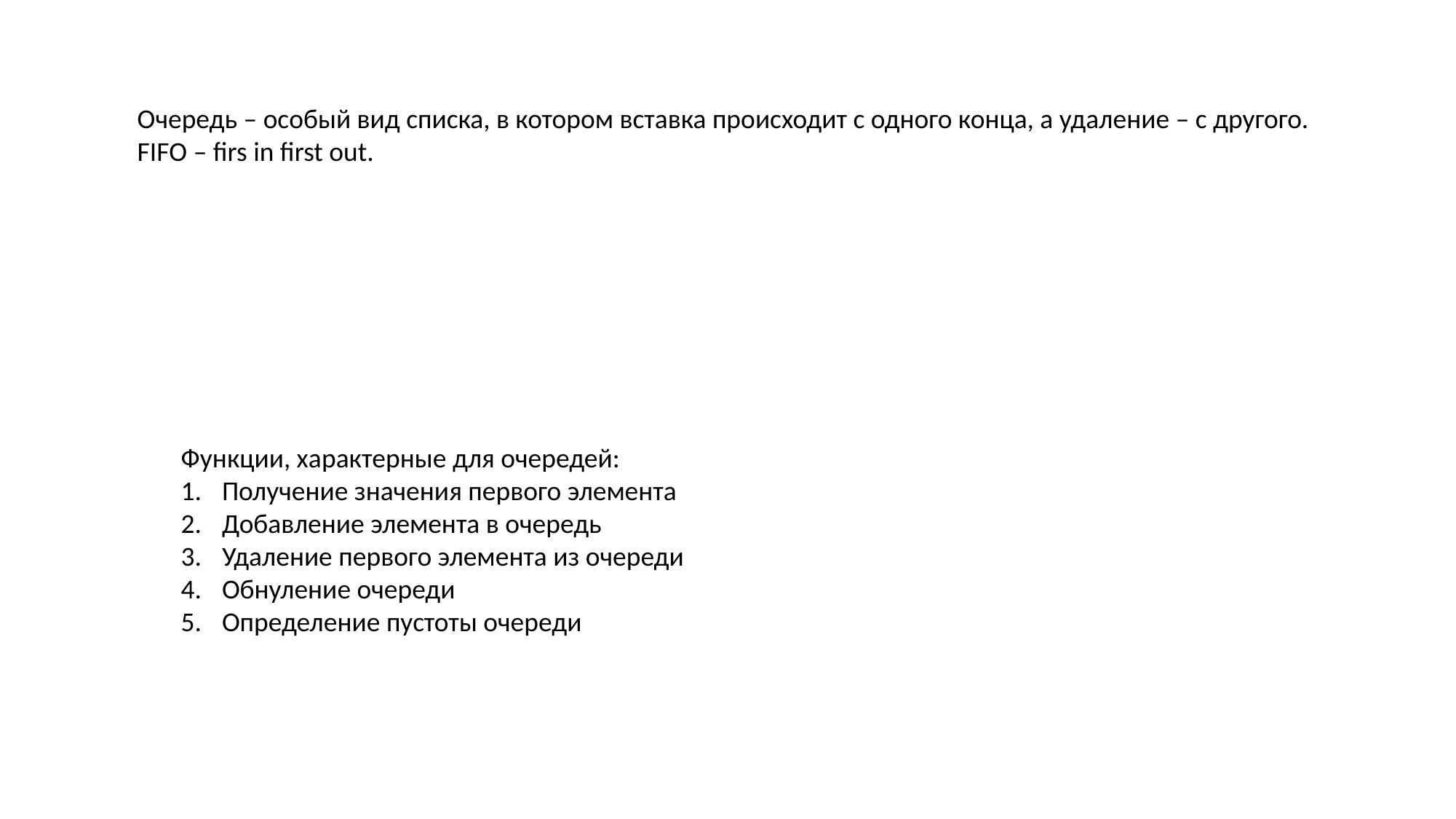

Очередь – особый вид списка, в котором вставка происходит с одного конца, а удаление – с другого.
FIFO – firs in first out.

Функции, характерные для очередей:
Получение значения первого элемента
Добавление элемента в очередь
Удаление первого элемента из очереди
Обнуление очереди
Определение пустоты очереди